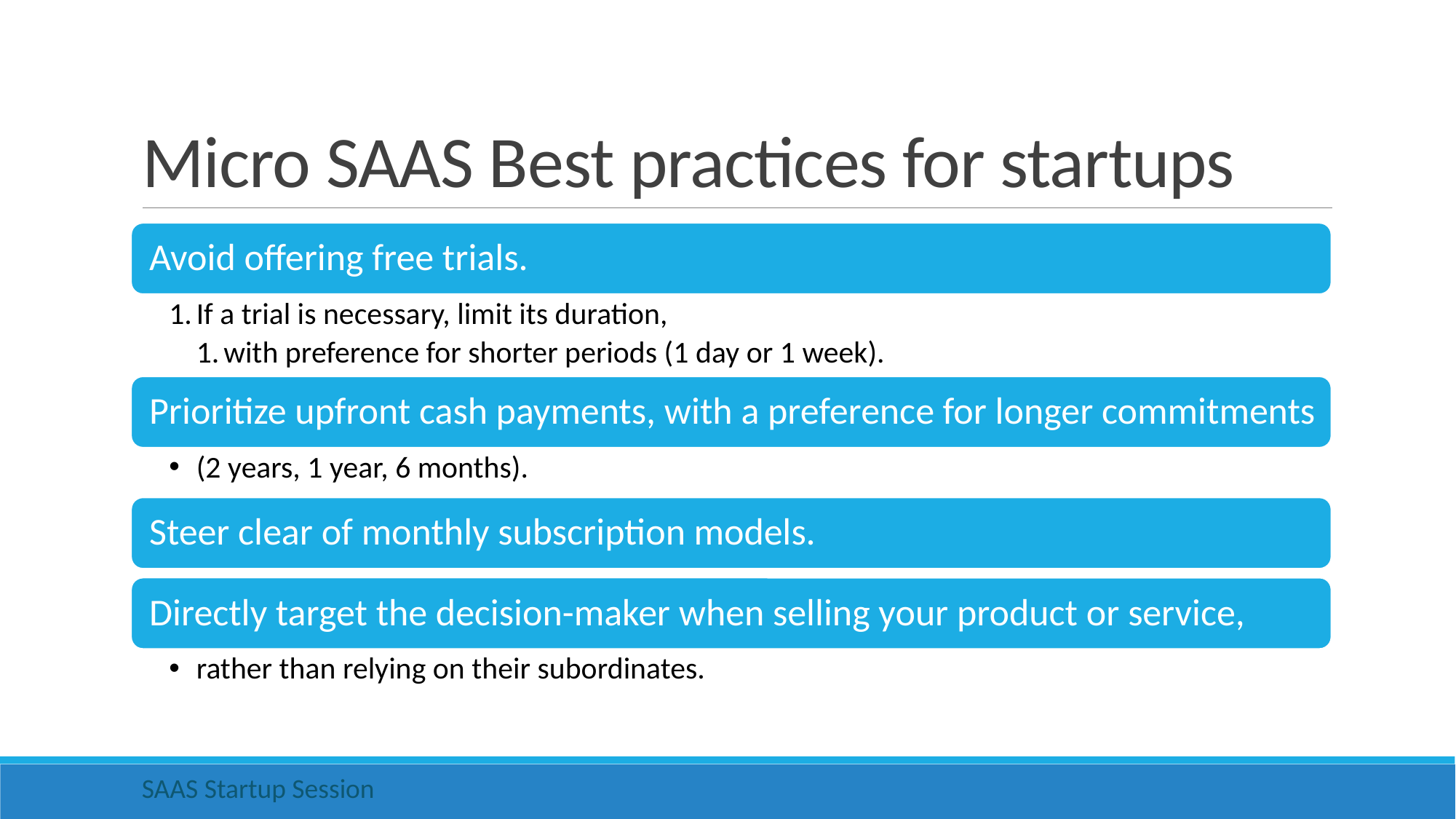

# Micro SAAS Best practices for startups
Avoid offering free trials.
If a trial is necessary, limit its duration,
with preference for shorter periods (1 day or 1 week).
Prioritize upfront cash payments, with a preference for longer commitments
(2 years, 1 year, 6 months).
Steer clear of monthly subscription models.
Directly target the decision-maker when selling your product or service,
rather than relying on their subordinates.
SAAS Startup Session